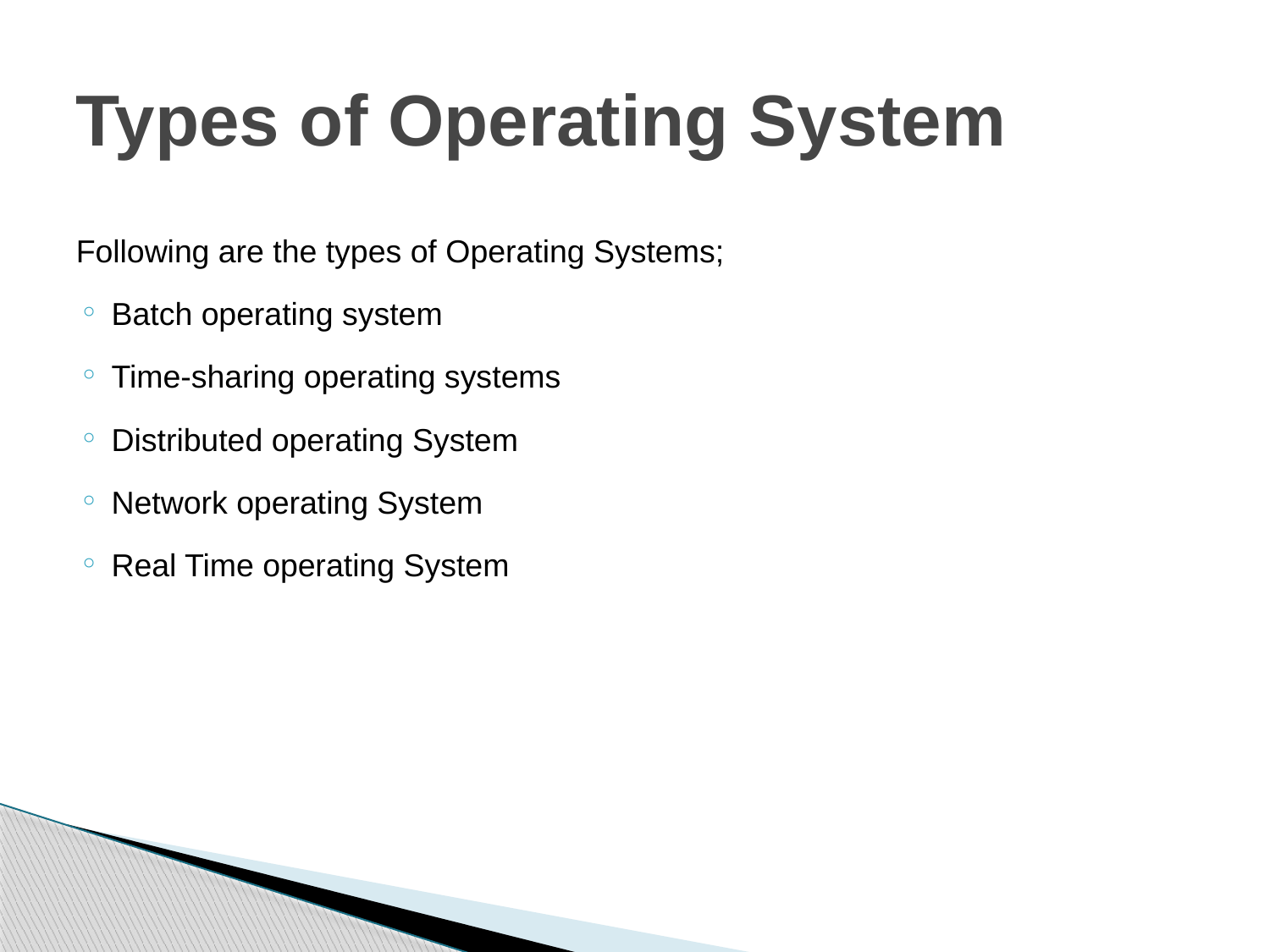

# Types of Operating System
Following are the types of Operating Systems;
Batch operating system
Time-sharing operating systems
Distributed operating System
Network operating System
Real Time operating System